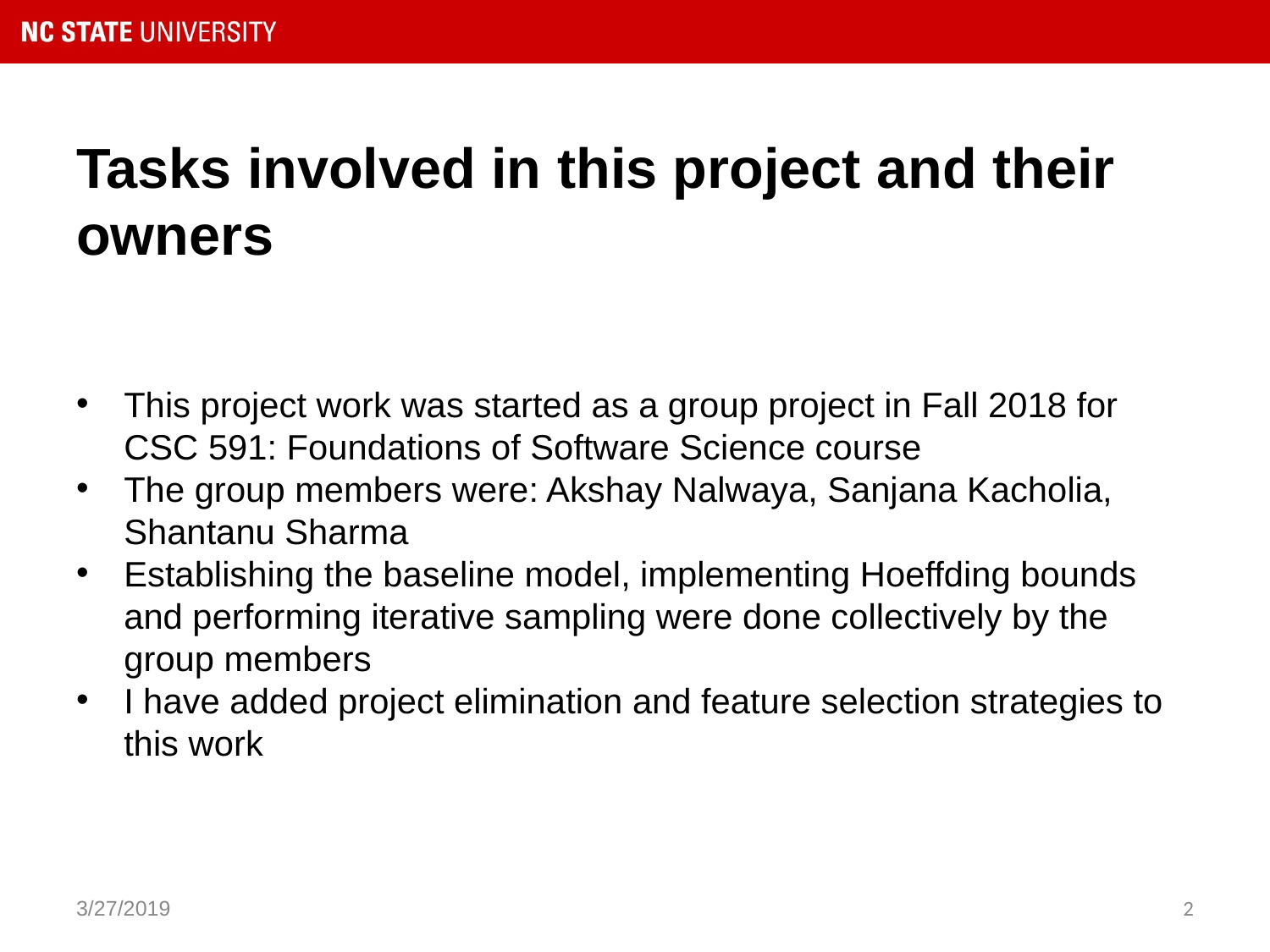

# Tasks involved in this project and their owners
This project work was started as a group project in Fall 2018 for CSC 591: Foundations of Software Science course
The group members were: Akshay Nalwaya, Sanjana Kacholia, Shantanu Sharma
Establishing the baseline model, implementing Hoeffding bounds and performing iterative sampling were done collectively by the group members
I have added project elimination and feature selection strategies to this work
3/27/2019
2